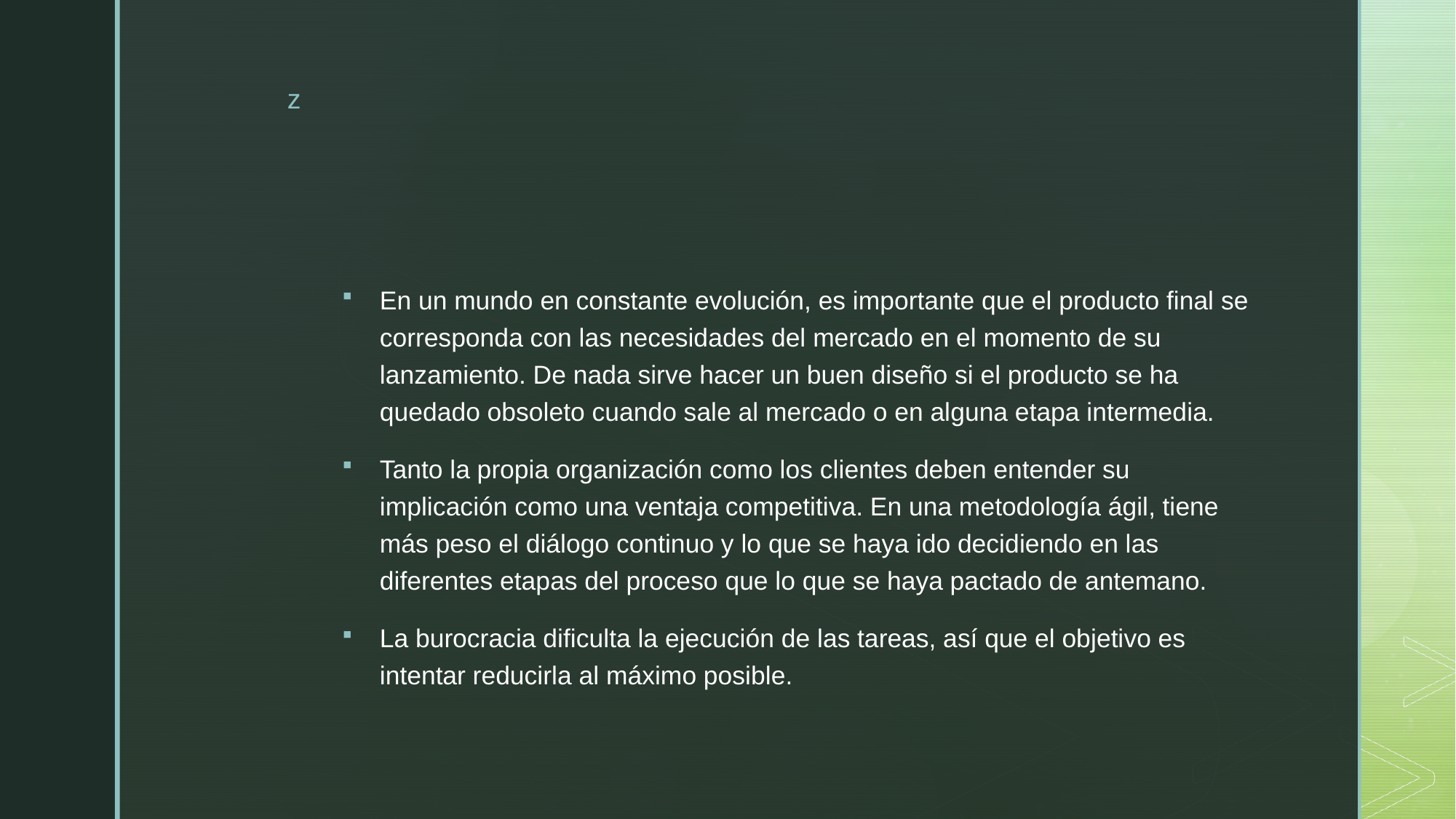

#
En un mundo en constante evolución, es importante que el producto final se corresponda con las necesidades del mercado en el momento de su lanzamiento. De nada sirve hacer un buen diseño si el producto se ha quedado obsoleto cuando sale al mercado o en alguna etapa intermedia.
Tanto la propia organización como los clientes deben entender su implicación como una ventaja competitiva. En una metodología ágil, tiene más peso el diálogo continuo y lo que se haya ido decidiendo en las diferentes etapas del proceso que lo que se haya pactado de antemano.
La burocracia dificulta la ejecución de las tareas, así que el objetivo es intentar reducirla al máximo posible.